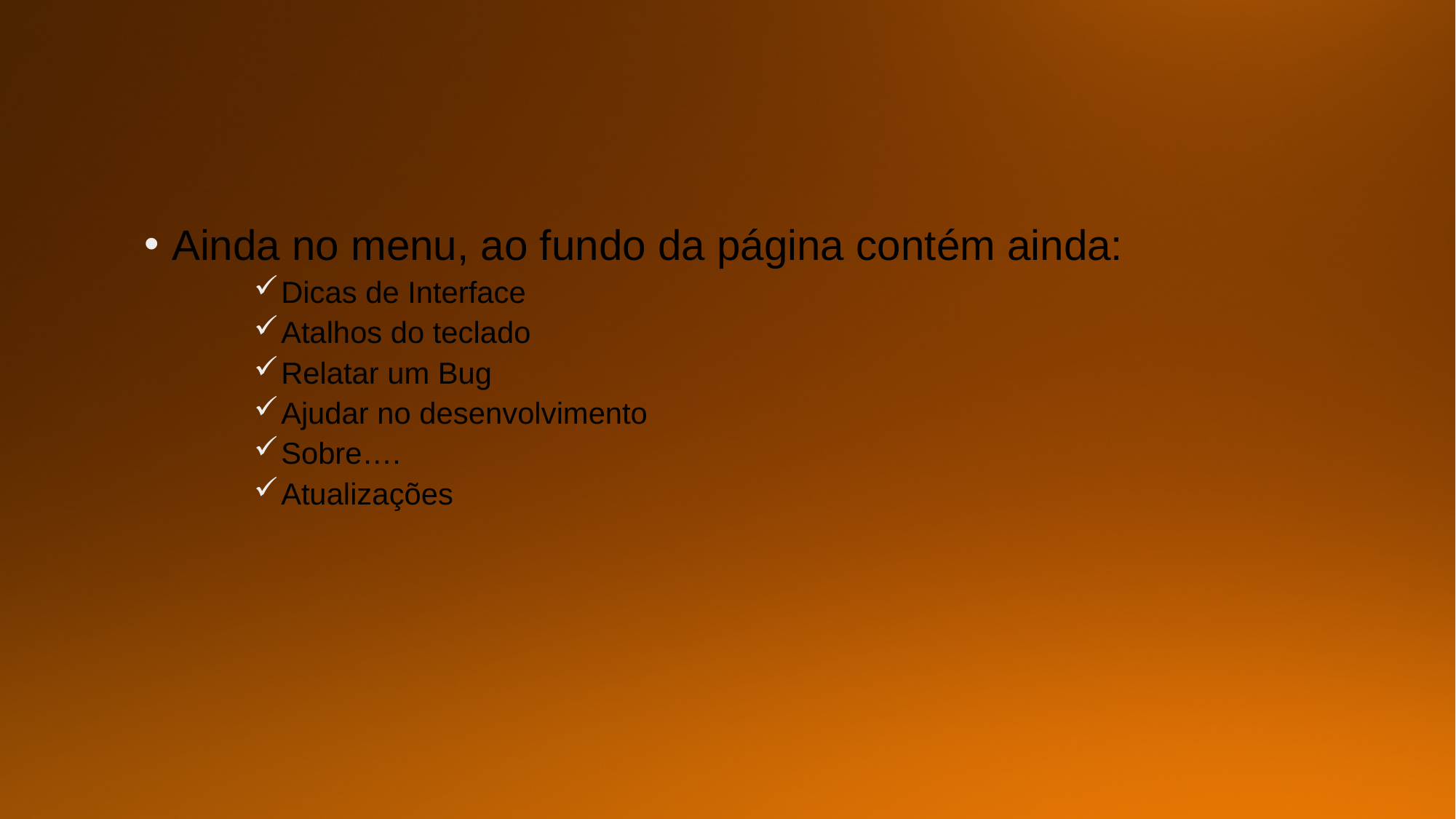

#
Ainda no menu, ao fundo da página contém ainda:
Dicas de Interface
Atalhos do teclado
Relatar um Bug
Ajudar no desenvolvimento
Sobre….
Atualizações